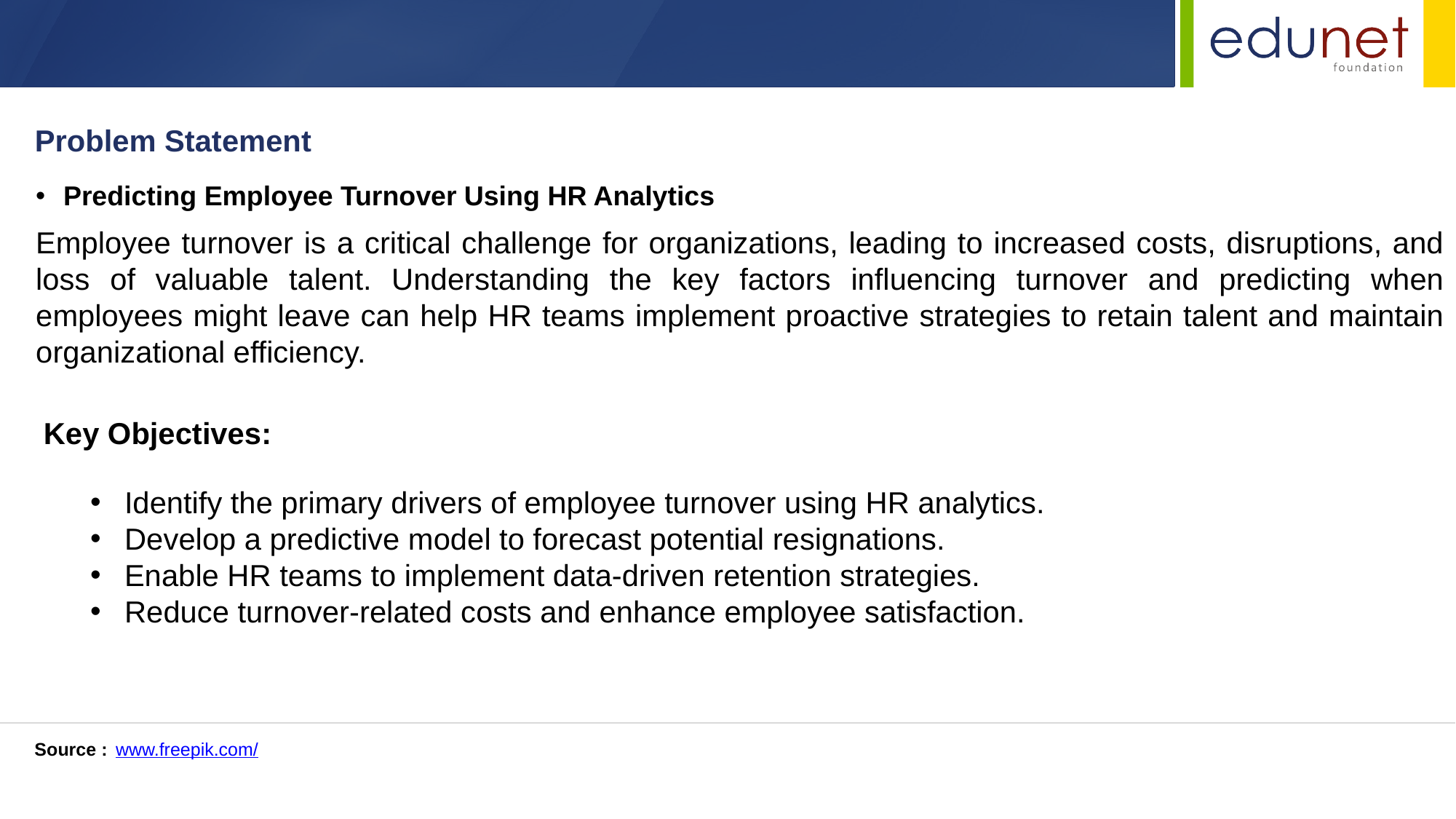

Problem Statement
Predicting Employee Turnover Using HR Analytics
Employee turnover is a critical challenge for organizations, leading to increased costs, disruptions, and loss of valuable talent. Understanding the key factors influencing turnover and predicting when employees might leave can help HR teams implement proactive strategies to retain talent and maintain organizational efficiency.

 Key Objectives:
Identify the primary drivers of employee turnover using HR analytics.
Develop a predictive model to forecast potential resignations.
Enable HR teams to implement data-driven retention strategies.
Reduce turnover-related costs and enhance employee satisfaction.

Source :
www.freepik.com/